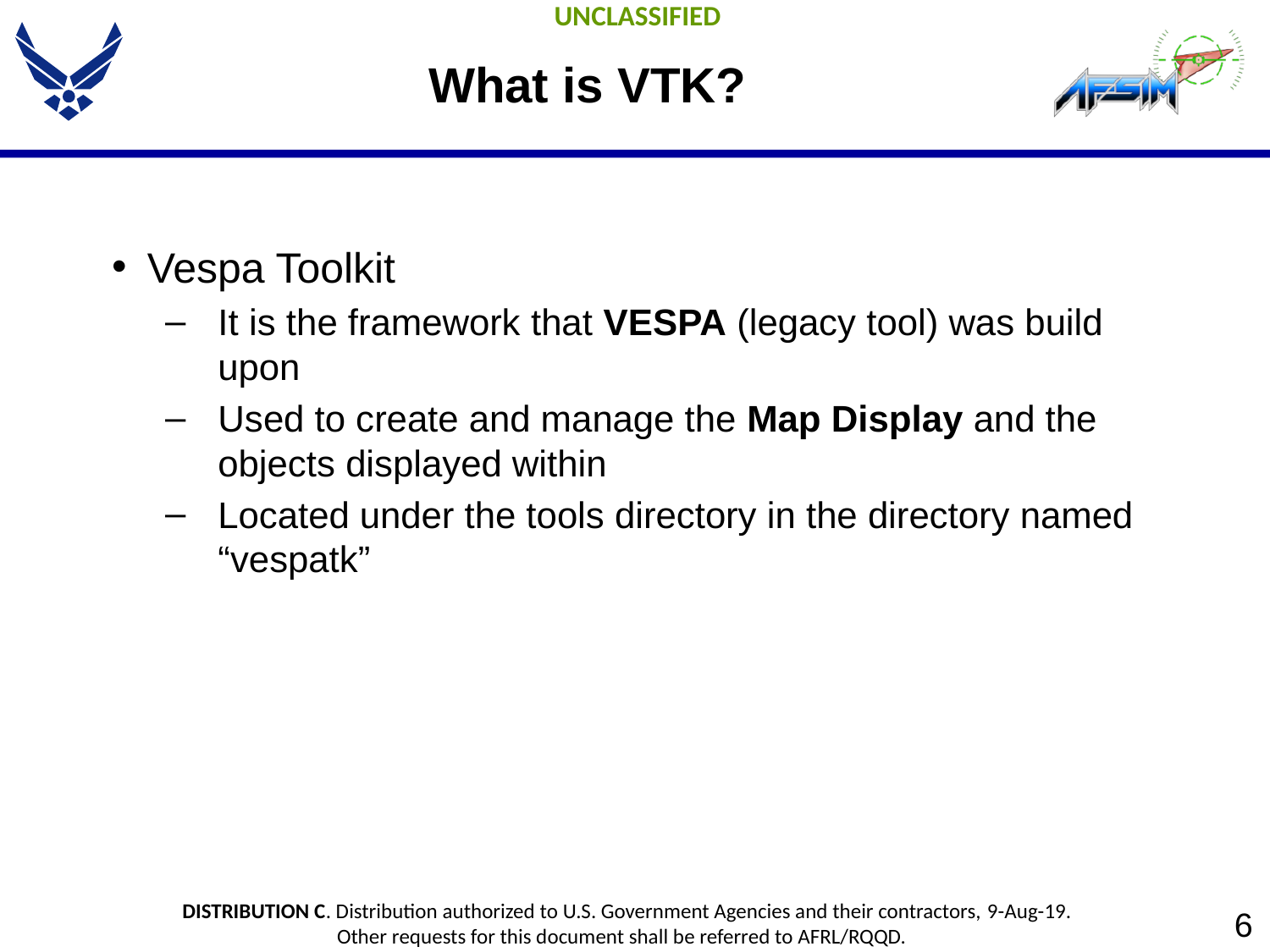

# What is VTK?
Vespa Toolkit
It is the framework that VESPA (legacy tool) was build upon
Used to create and manage the Map Display and the objects displayed within
Located under the tools directory in the directory named “vespatk”